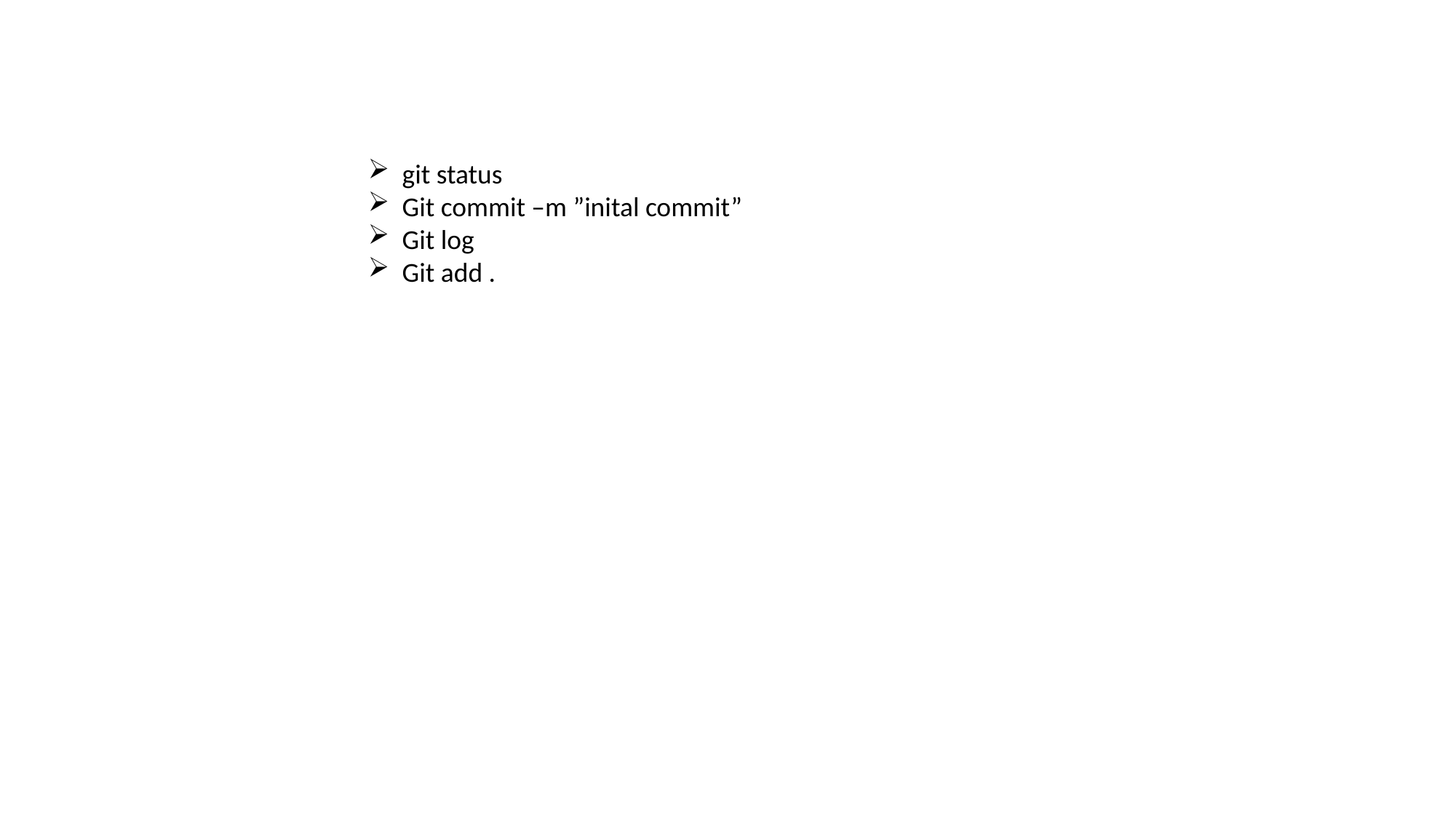

git status
Git commit –m ”inital commit”
Git log
Git add .